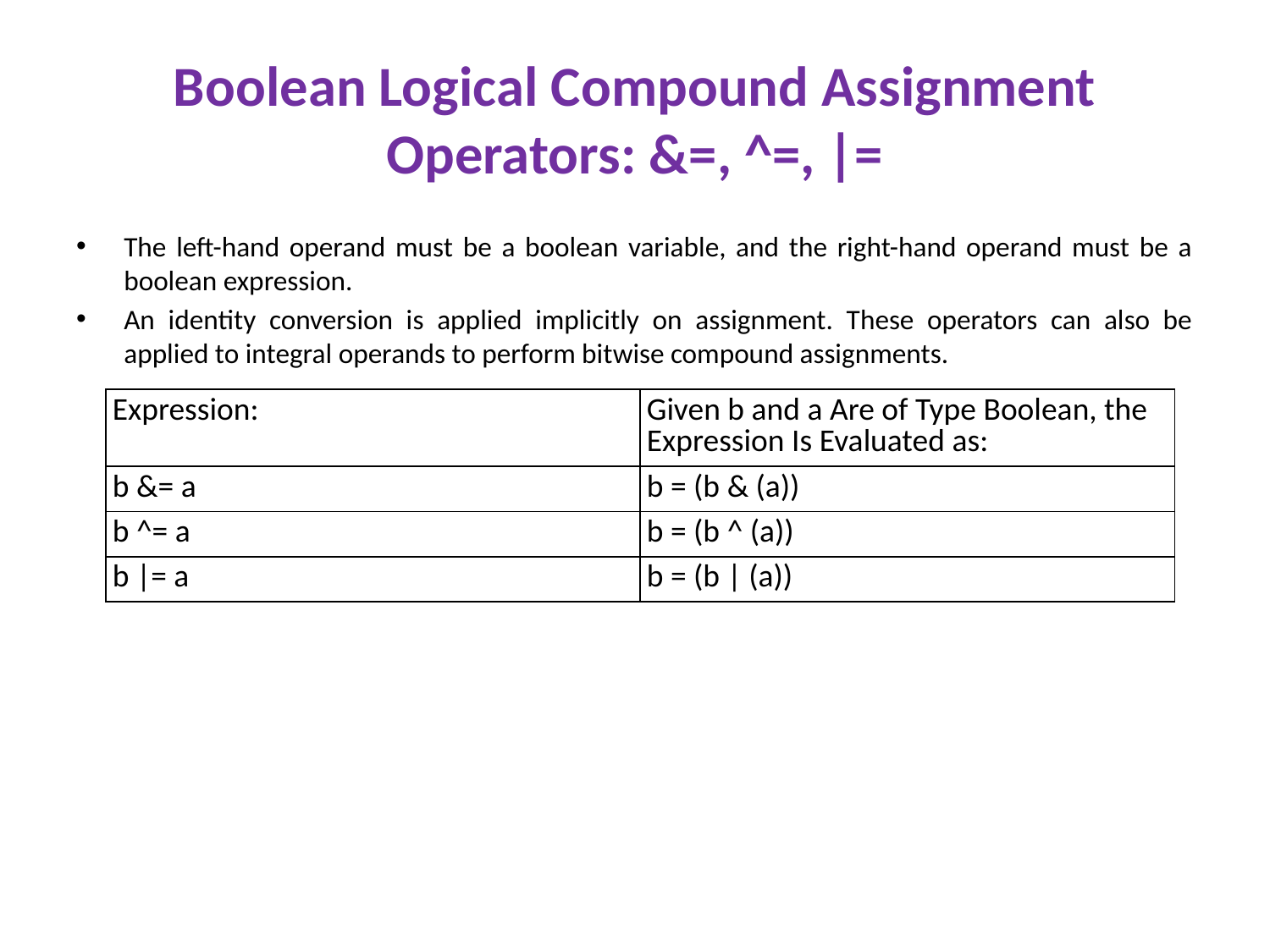

# Boolean Logical Compound Assignment Operators: &=, ^=, |=
The left-hand operand must be a boolean variable, and the right-hand operand must be a boolean expression.
An identity conversion is applied implicitly on assignment. These operators can also be applied to integral operands to perform bitwise compound assignments.

| Expression: | Given b and a Are of Type Boolean, the Expression Is Evaluated as: |
| --- | --- |
| b &= a | b = (b & (a)) |
| b ^= a | b = (b ^ (a)) |
| b |= a | b = (b | (a)) |